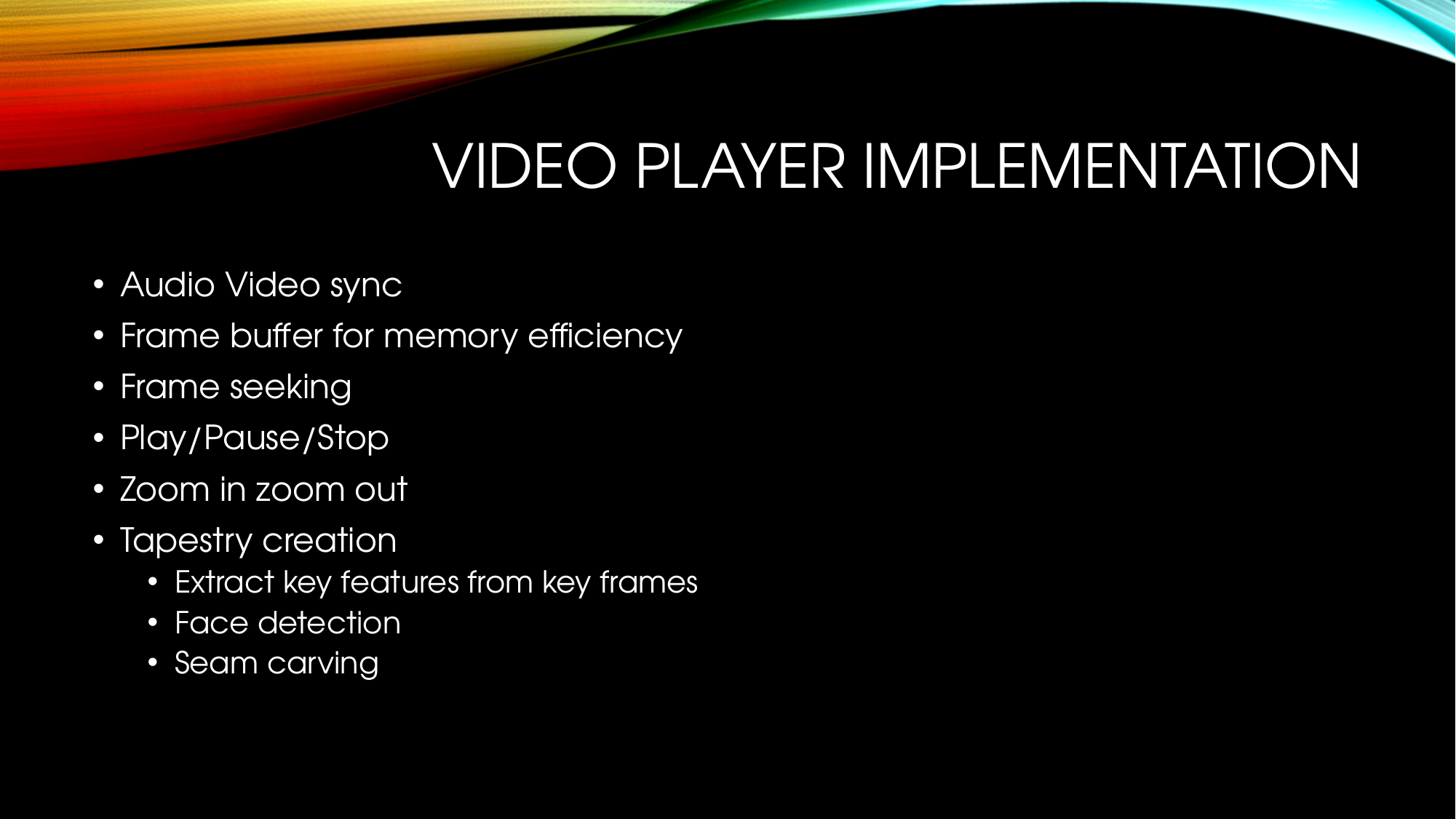

# Video player implementation
Audio Video sync
Frame buffer for memory efficiency
Frame seeking
Play/Pause/Stop
Zoom in zoom out
Tapestry creation
Extract key features from key frames
Face detection
Seam carving